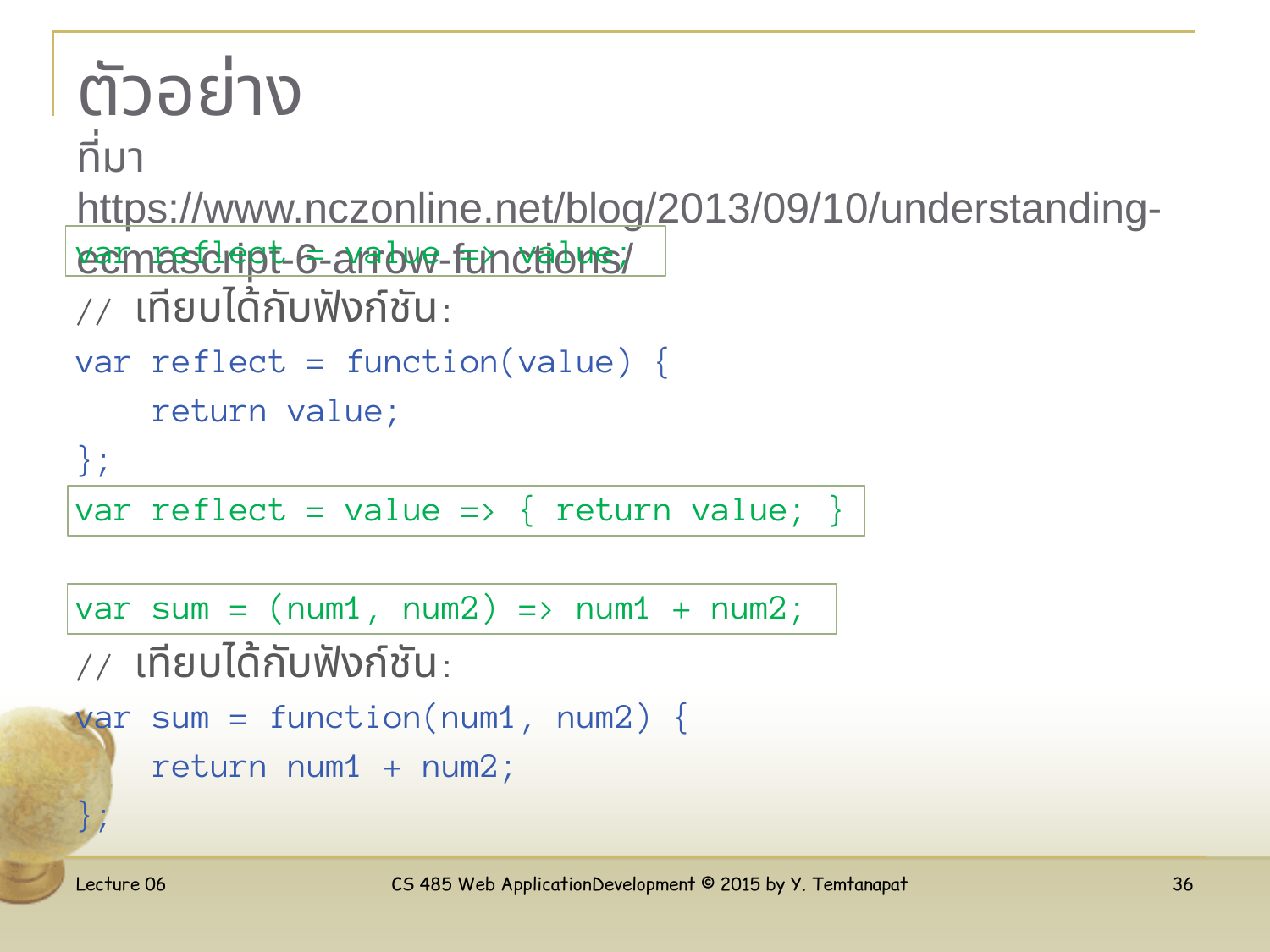

# ตัวอย่าง ที่มา https://www.nczonline.net/blog/2013/09/10/understanding-ecmascript-6-arrow-functions/
var reflect = value => value;
// เทียบได้กับฟังก์ชัน:
var reflect = function(value) {
    return value;
};
var reflect = value => { return value; }

var sum = (num1, num2) => num1 + num2;
// เทียบได้กับฟังก์ชัน:
var sum = function(num1, num2) {
    return num1 + num2;
};

Lecture 06
CS 485 Web ApplicationDevelopment © 2015 by Y. Temtanapat
36